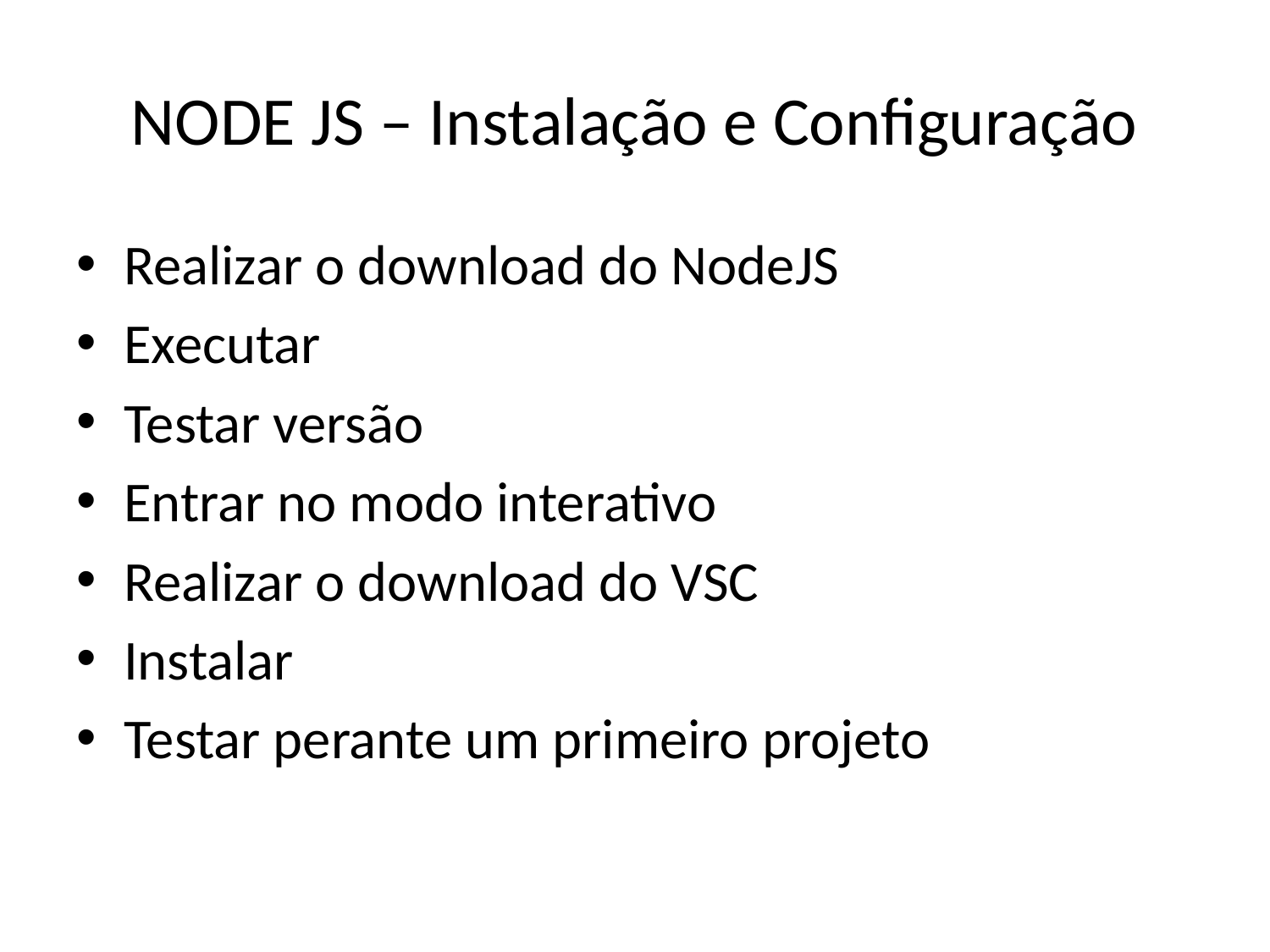

# NODE JS – Instalação e Configuração
Realizar o download do NodeJS
Executar
Testar versão
Entrar no modo interativo
Realizar o download do VSC
Instalar
Testar perante um primeiro projeto